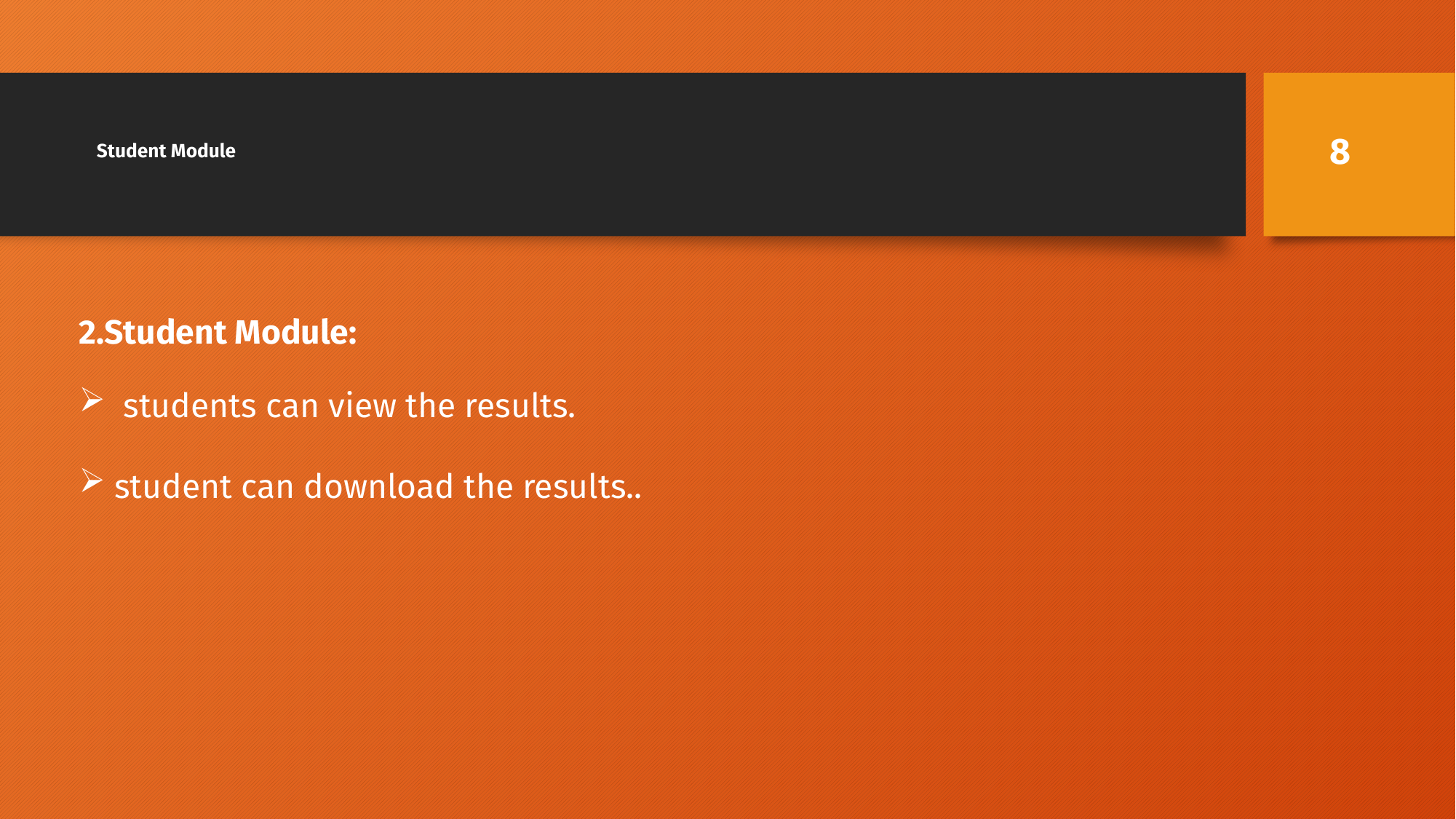

# Student Module
8

2.Student Module:

  students can view the results.

 student can download the results..